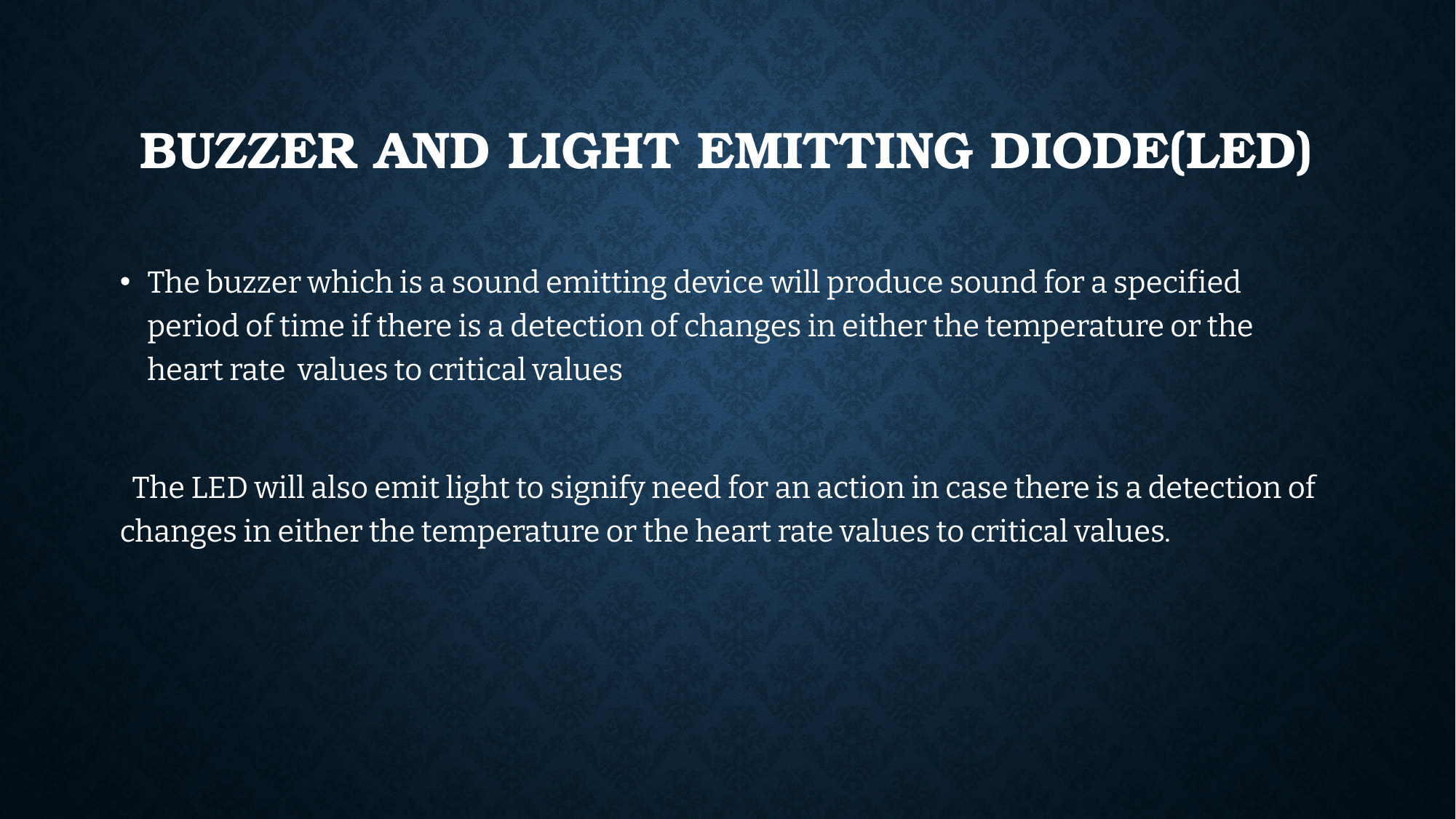

# BUZZER AND LIGHT EMITTING DIODE(LED)
The buzzer which is a sound emitting device will produce sound for a specified period of time if there is a detection of changes in either the temperature or the heart rate  values to critical values

  The LED will also emit light to signify need for an action in case there is a detection of changes in either the temperature or the heart rate values to critical values.